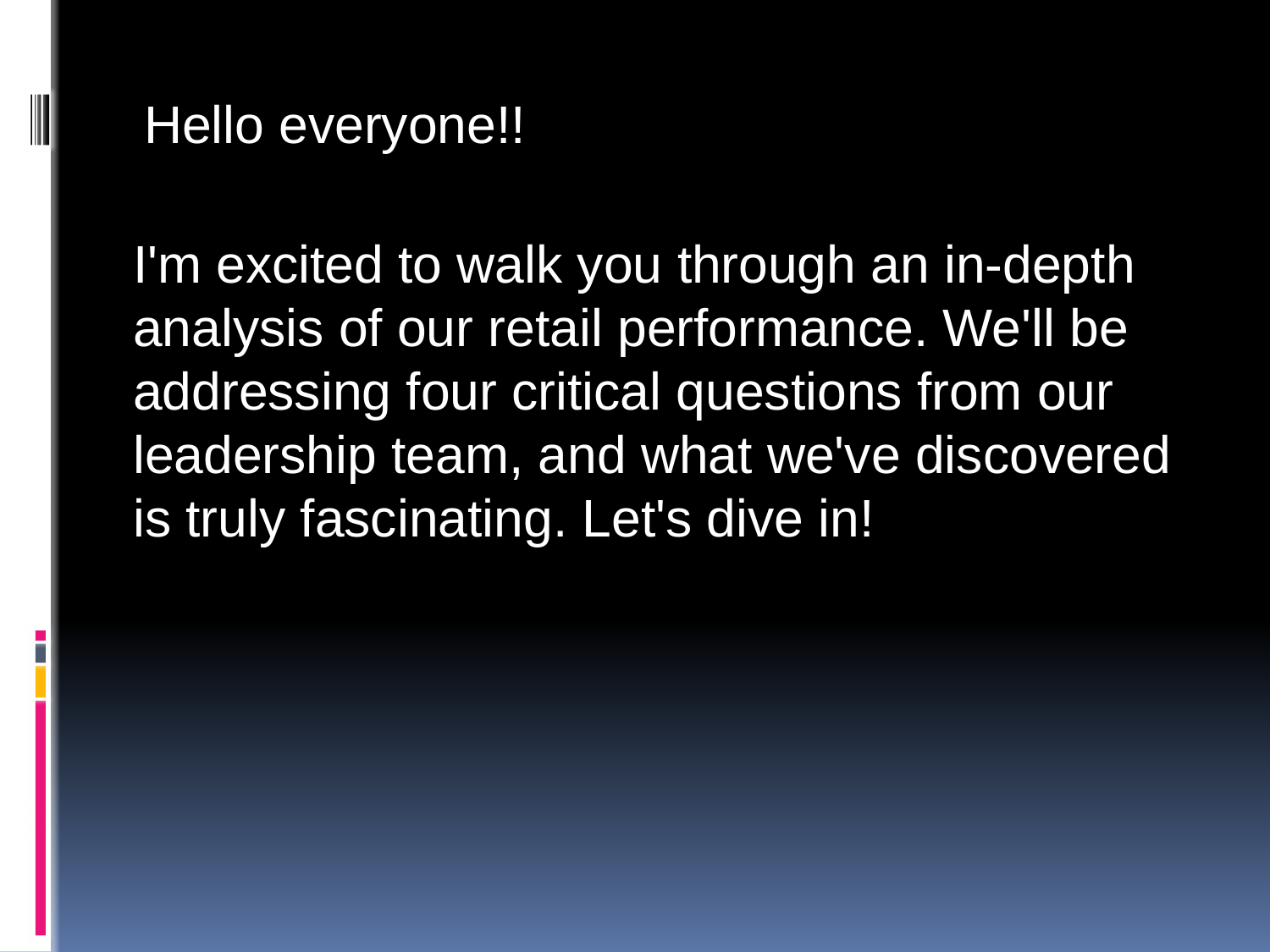

Hello everyone!!
I'm excited to walk you through an in-depth analysis of our retail performance. We'll be addressing four critical questions from our leadership team, and what we've discovered is truly fascinating. Let's dive in!